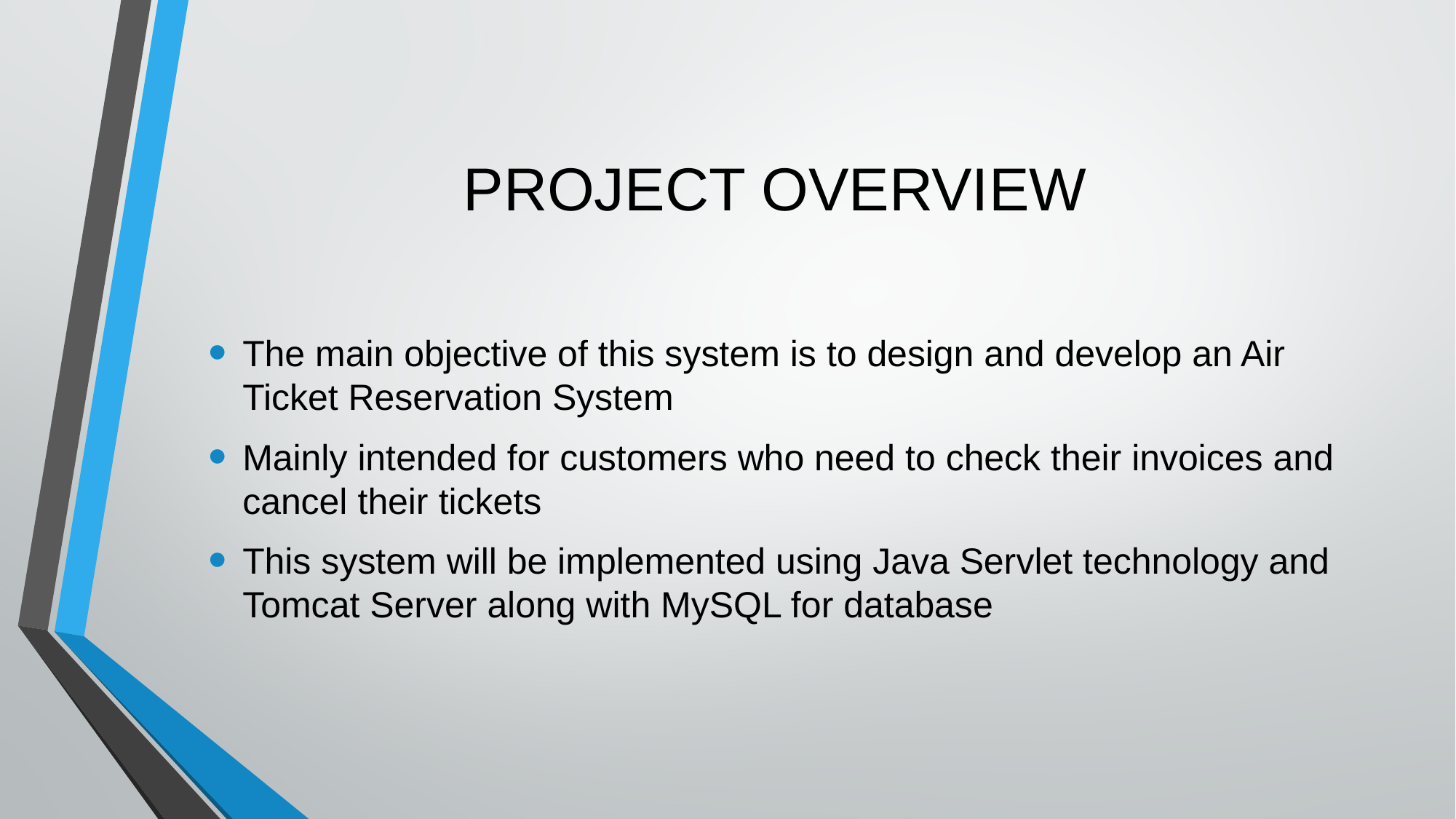

# PROJECT OVERVIEW
The main objective of this system is to design and develop an Air Ticket Reservation System
Mainly intended for customers who need to check their invoices and cancel their tickets
This system will be implemented using Java Servlet technology and Tomcat Server along with MySQL for database